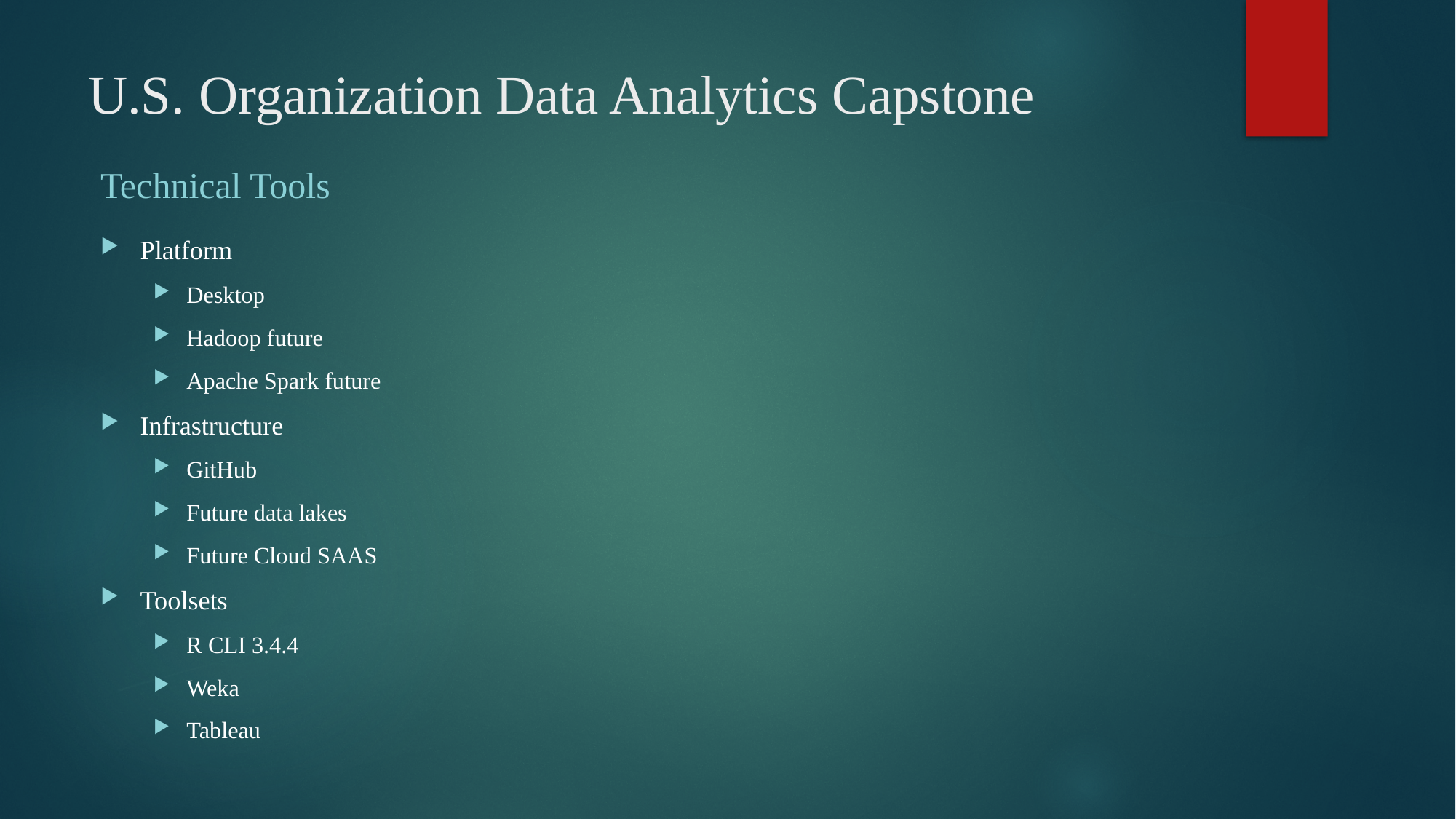

# U.S. Organization Data Analytics Capstone
Technical Tools
Platform
Desktop
Hadoop future
Apache Spark future
Infrastructure
GitHub
Future data lakes
Future Cloud SAAS
Toolsets
R CLI 3.4.4
Weka
Tableau